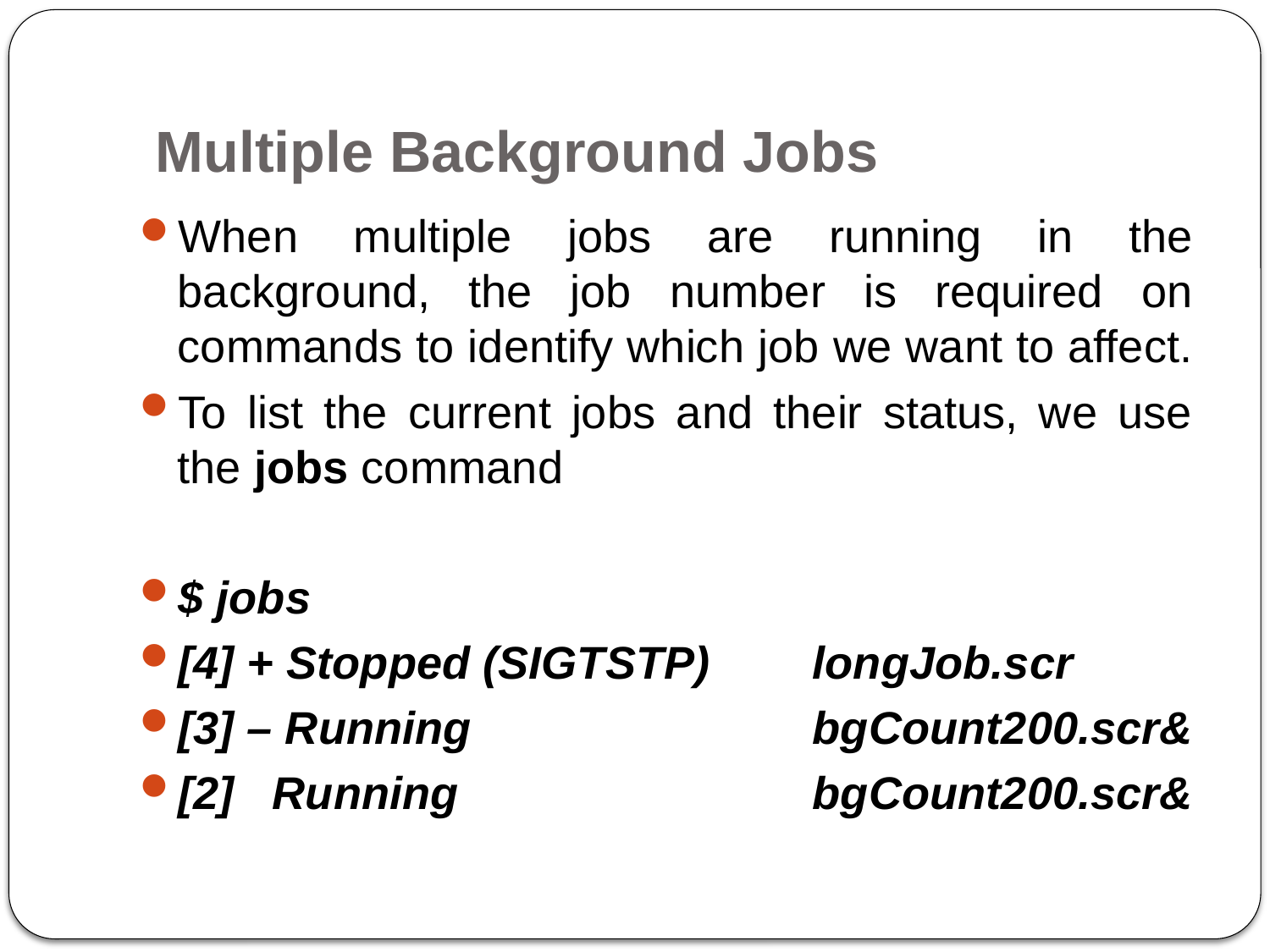

# Multiple Background Jobs
When multiple jobs are running in the background, the job number is required on commands to identify which job we want to affect.
To list the current jobs and their status, we use the jobs command

$ jobs
[4] + Stopped (SIGTSTP)	longJob.scr
[3] – Running			bgCount200.scr&
[2]   Running			bgCount200.scr&